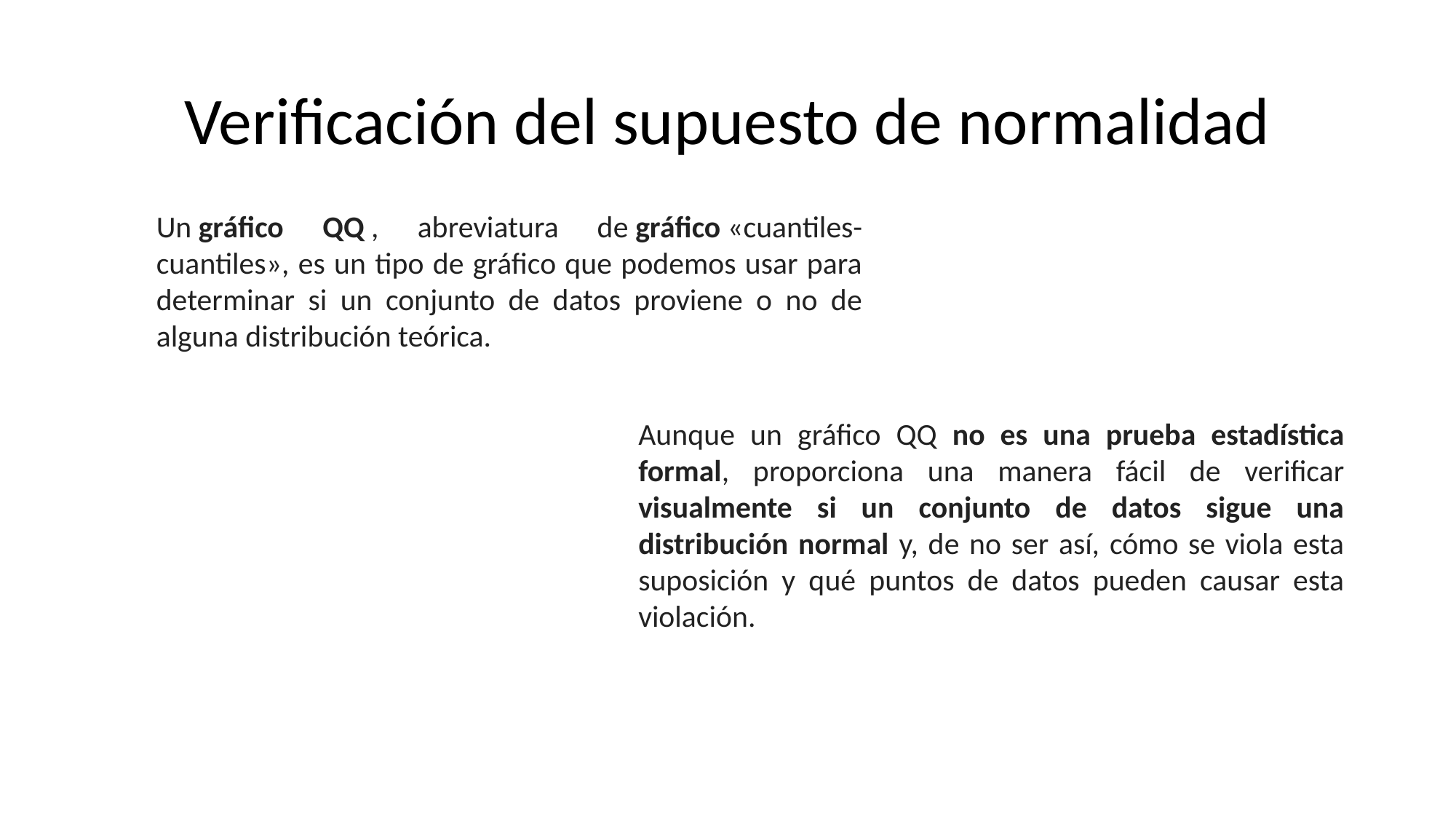

# Verificación del supuesto de normalidad
Un gráfico QQ , abreviatura de gráfico «cuantiles-cuantiles», es un tipo de gráfico que podemos usar para determinar si un conjunto de datos proviene o no de alguna distribución teórica.
Aunque un gráfico QQ no es una prueba estadística formal, proporciona una manera fácil de verificar visualmente si un conjunto de datos sigue una distribución normal y, de no ser así, cómo se viola esta suposición y qué puntos de datos pueden causar esta violación.